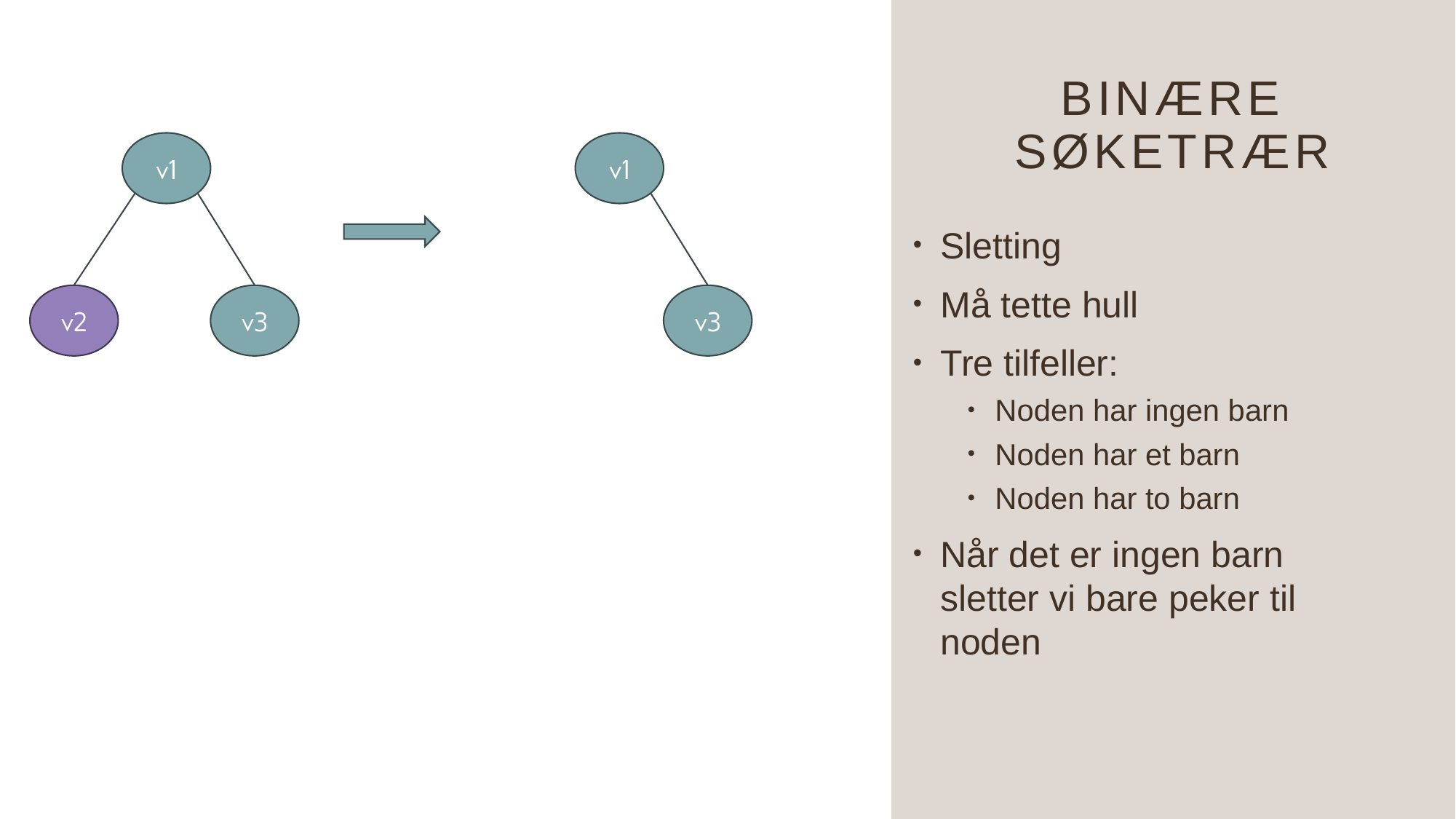

# Binære søketrær
v1
v1

Sletting
Må tette hull
Tre tilfeller:
Noden har ingen barn
Noden har et barn
Noden har to barn
Når det er ingen barn sletter vi bare peker til noden
v2
v3
v3